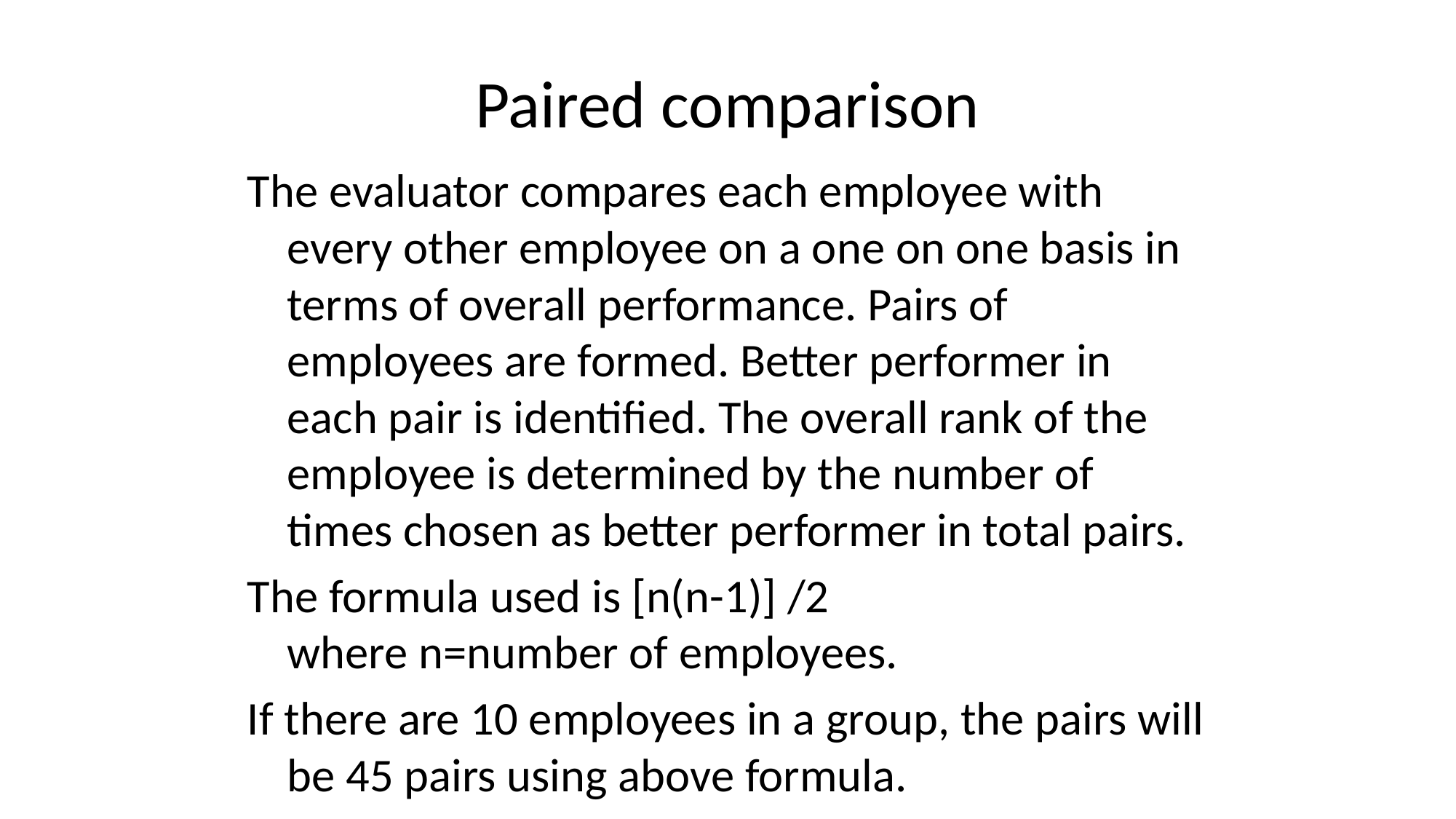

# Paired comparison
The evaluator compares each employee with every other employee on a one on one basis in terms of overall performance. Pairs of employees are formed. Better performer in each pair is identified. The overall rank of the employee is determined by the number of times chosen as better performer in total pairs.
The formula used is [n(n-1)] /2                         	where n=number of employees.
If there are 10 employees in a group, the pairs will be 45 pairs using above formula.